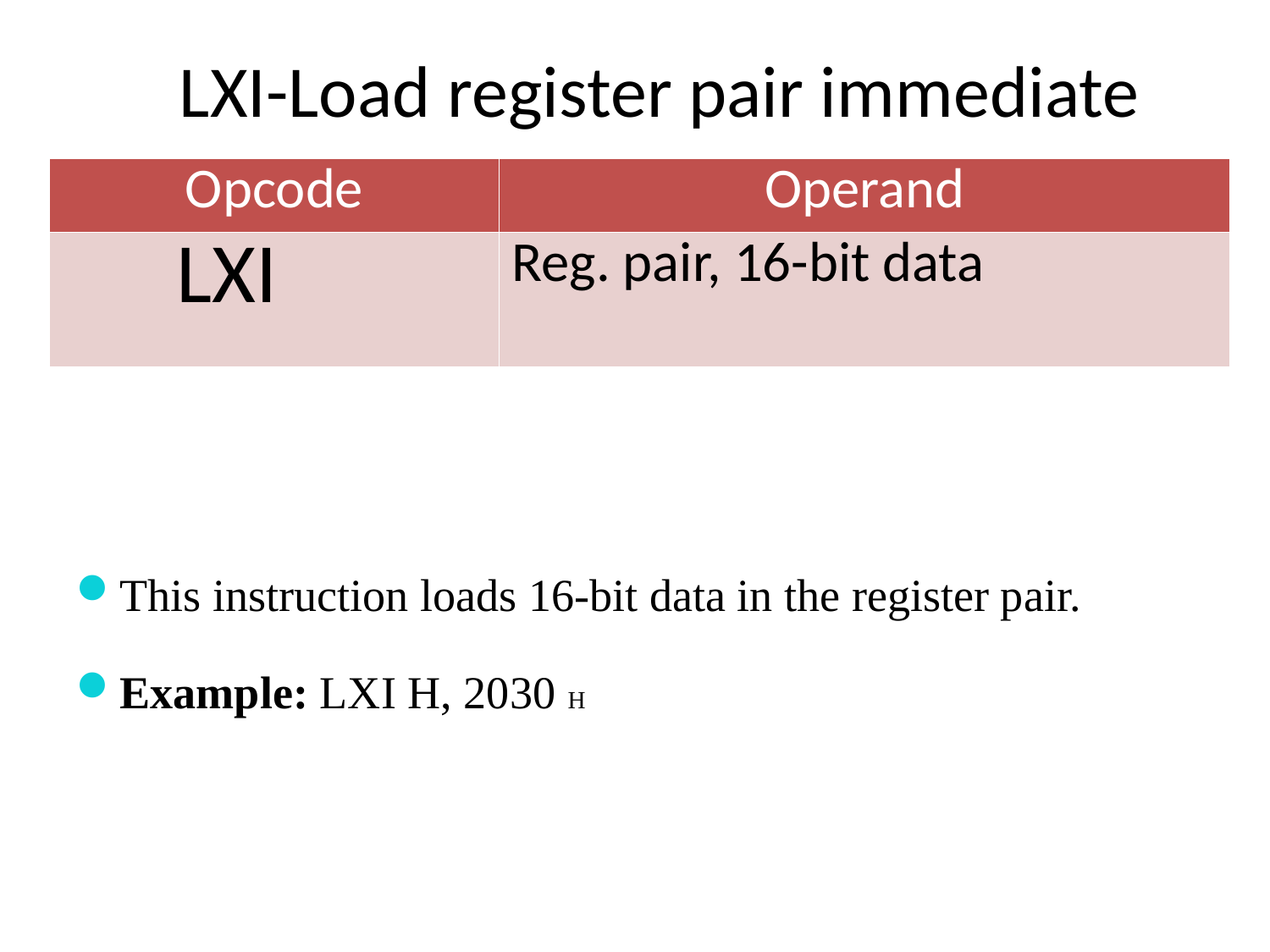

# LXI-Load register pair immediate
| Opcode | Operand |
| --- | --- |
| LXI | Reg. pair, 16-bit data |
This instruction loads 16-bit data in the register pair.
Example: LXI H, 2030 H